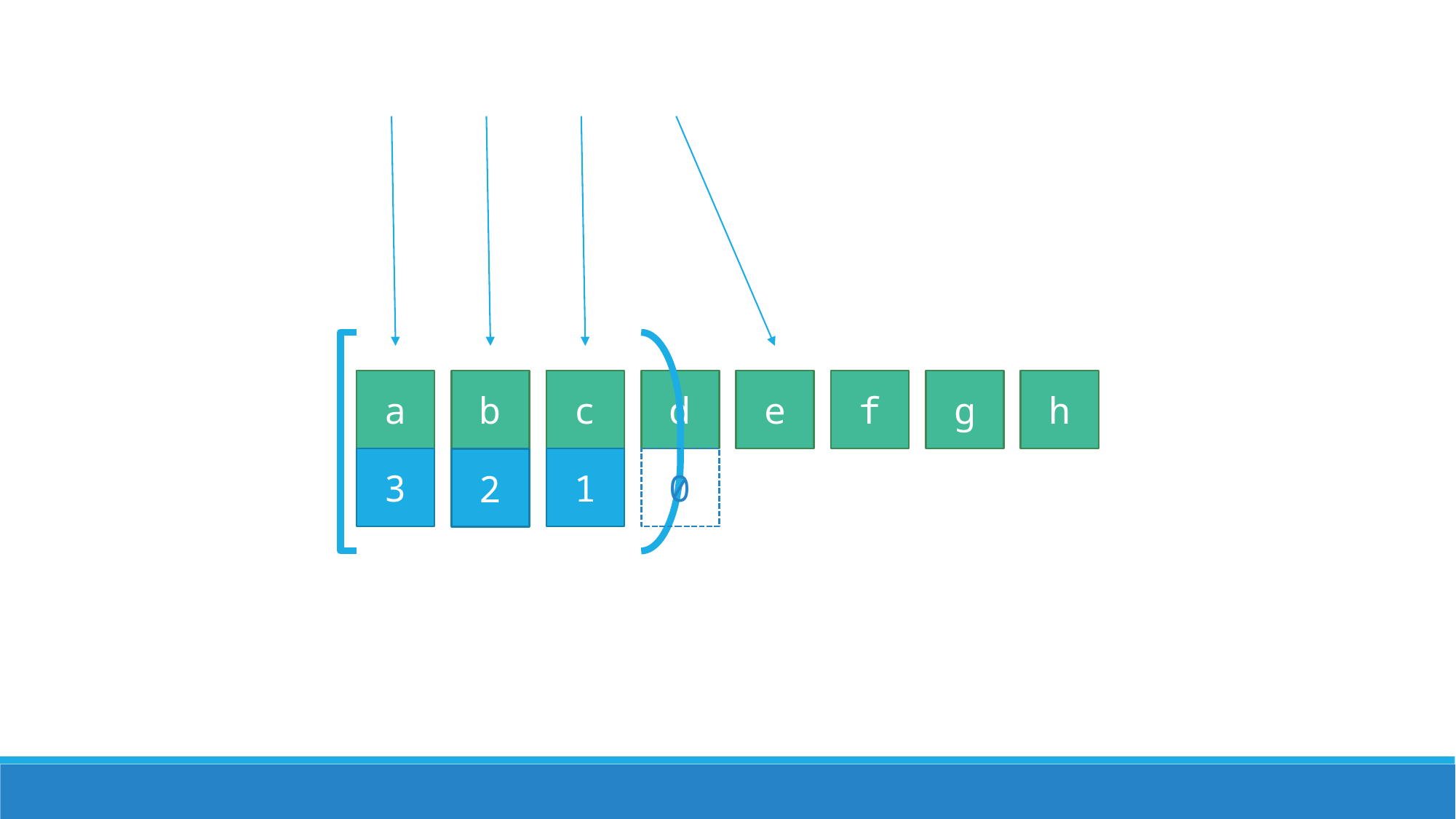

a
b
c
d
e
f
g
h
3
1
0
2